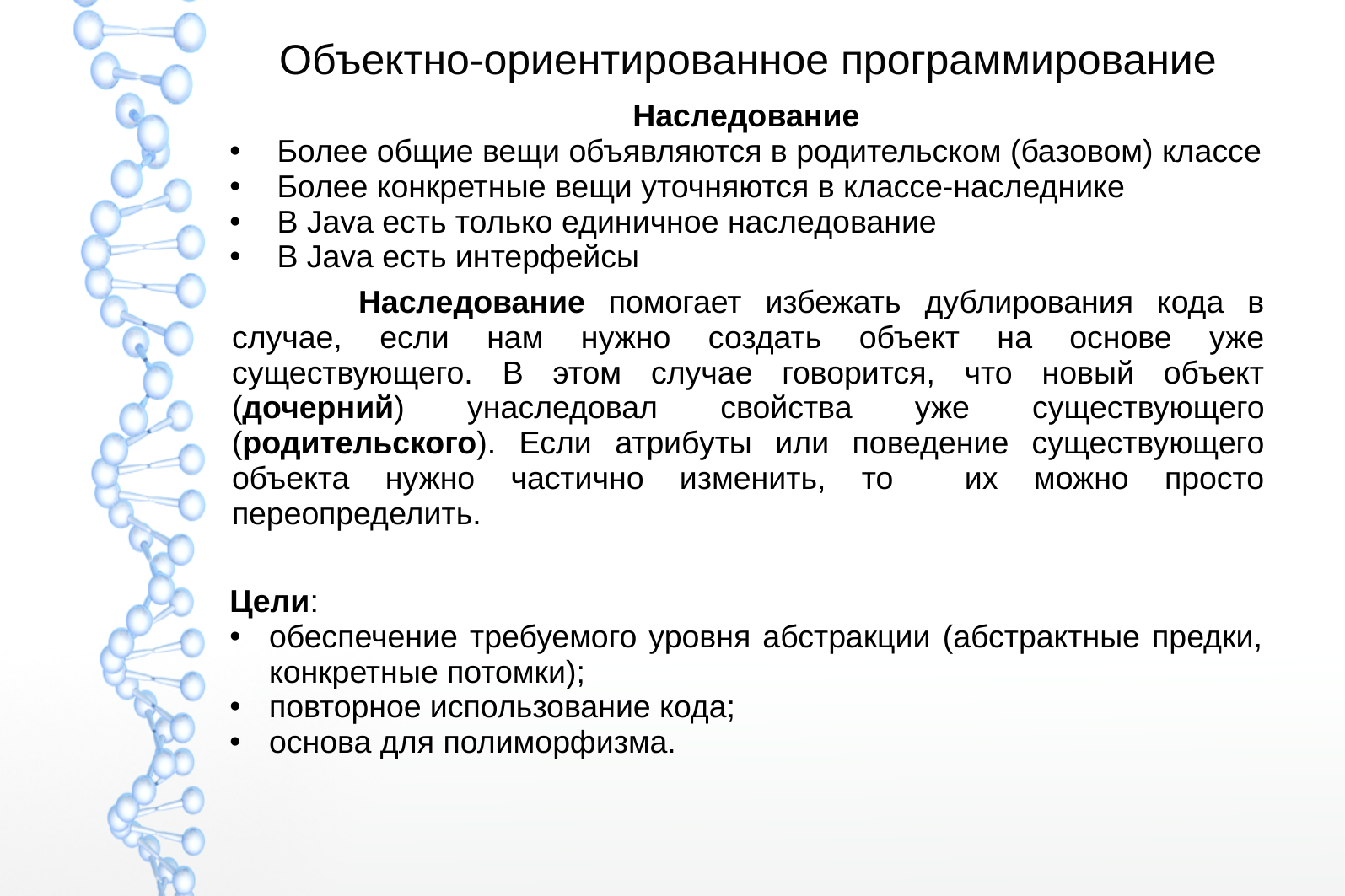

# Объектно-ориентированное программирование
Наследование
Более общие вещи объявляются в родительском (базовом) классе
Более конкретные вещи уточняются в классе-наследнике
В Java есть только единичное наследование
В Java есть интерфейсы
	Наследование помогает избежать дублирования кода в случае, если нам нужно создать объект на основе уже существующего. В этом случае говорится, что новый объект (дочерний) унаследовал свойства уже существующего (родительского). Если атрибуты или поведение существующего объекта нужно частично изменить, то  их можно просто переопределить.
Цели:
обеспечение требуемого уровня абстракции (абстрактные предки, конкретные потомки);
повторное использование кода;
основа для полиморфизма.